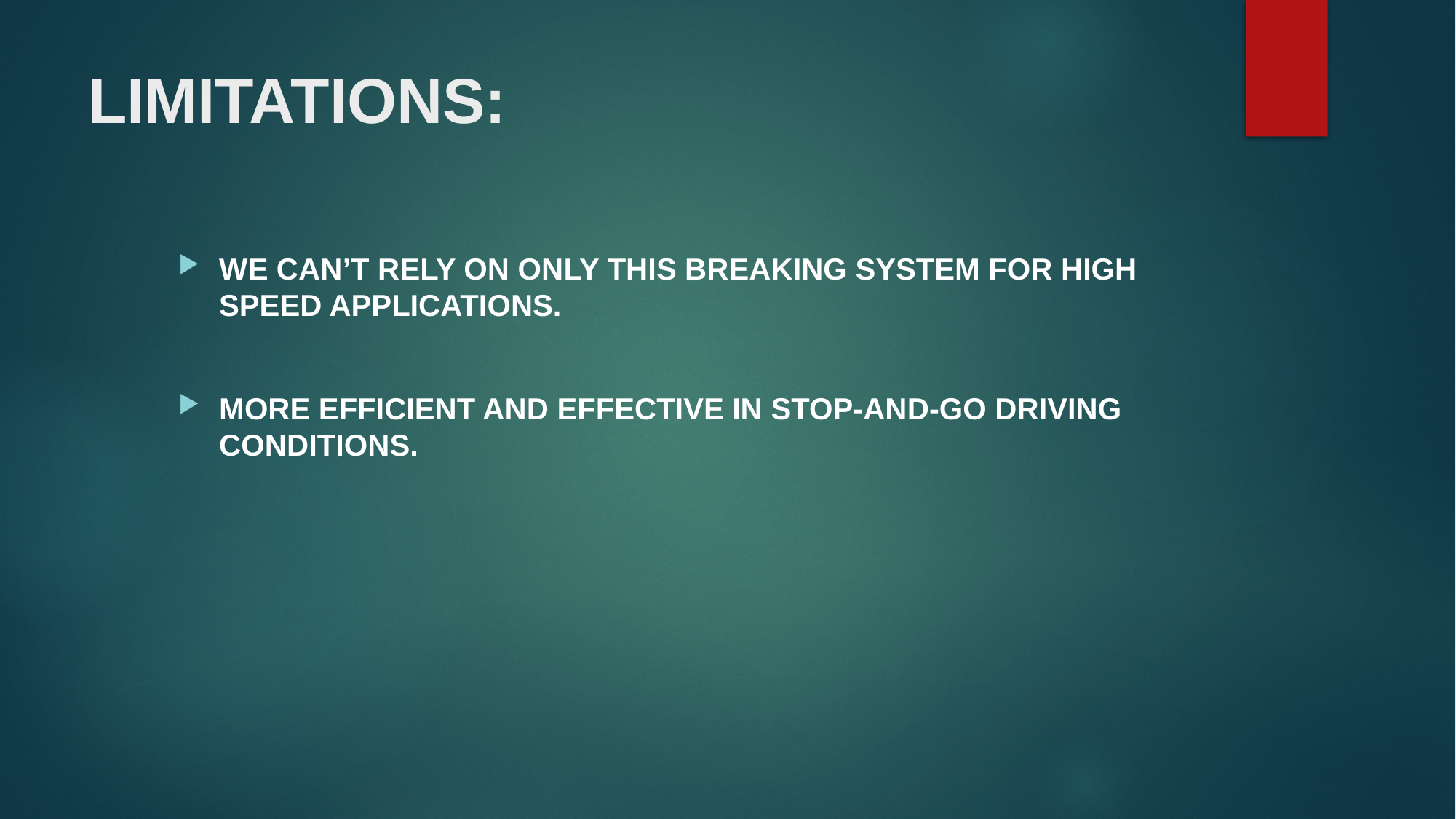

# LIMITATIONS:
WE CAN’T RELY ON ONLY THIS BREAKING SYSTEM FOR HIGH SPEED APPLICATIONS.

MORE EFFICIENT AND EFFECTIVE IN STOP-AND-GO DRIVING CONDITIONS.